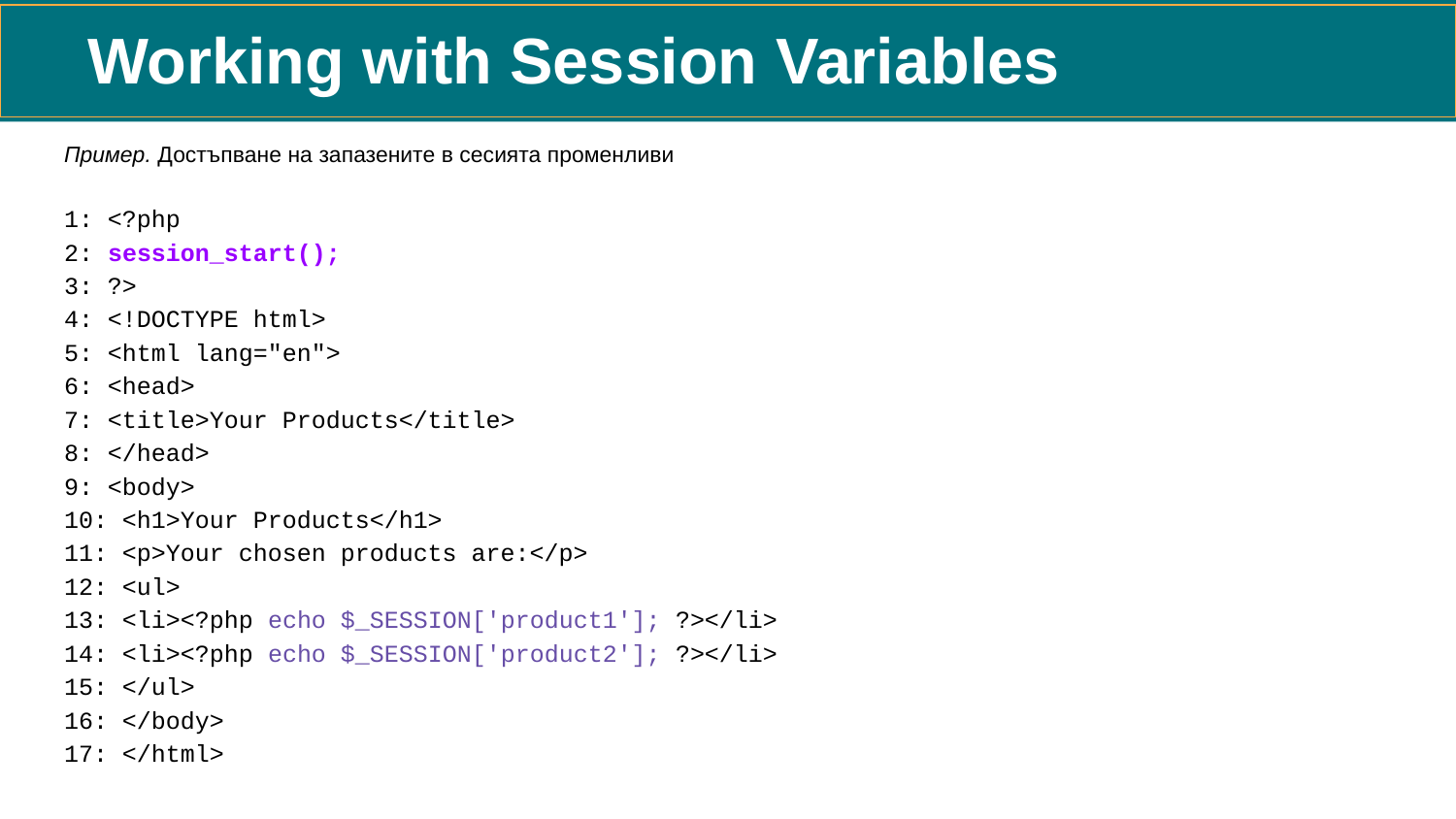

Working with Session Variables
Пример. Достъпване на запазените в сесията променливи
1: <?php
2: session_start();
3: ?>
4: <!DOCTYPE html>
5: <html lang="en">
6: <head>
7: <title>Your Products</title>
8: </head>
9: <body>
10: <h1>Your Products</h1>
11: <p>Your chosen products are:</p>
12: <ul>
13: <li><?php echo $_SESSION['product1']; ?></li>
14: <li><?php echo $_SESSION['product2']; ?></li>
15: </ul>
16: </body>
17: </html>